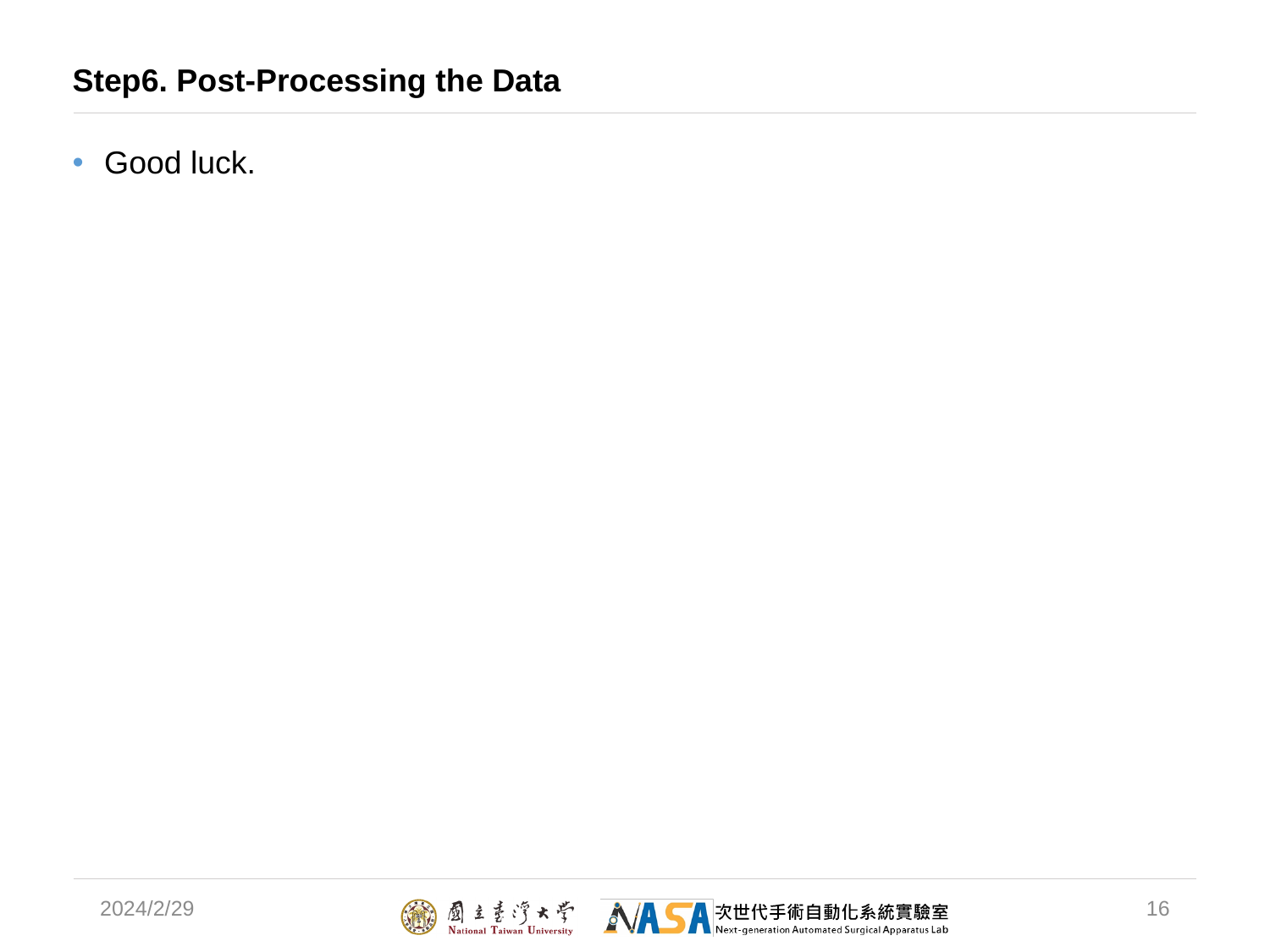

# Step6. Post-Processing the Data
Good luck.
2024/2/29
16